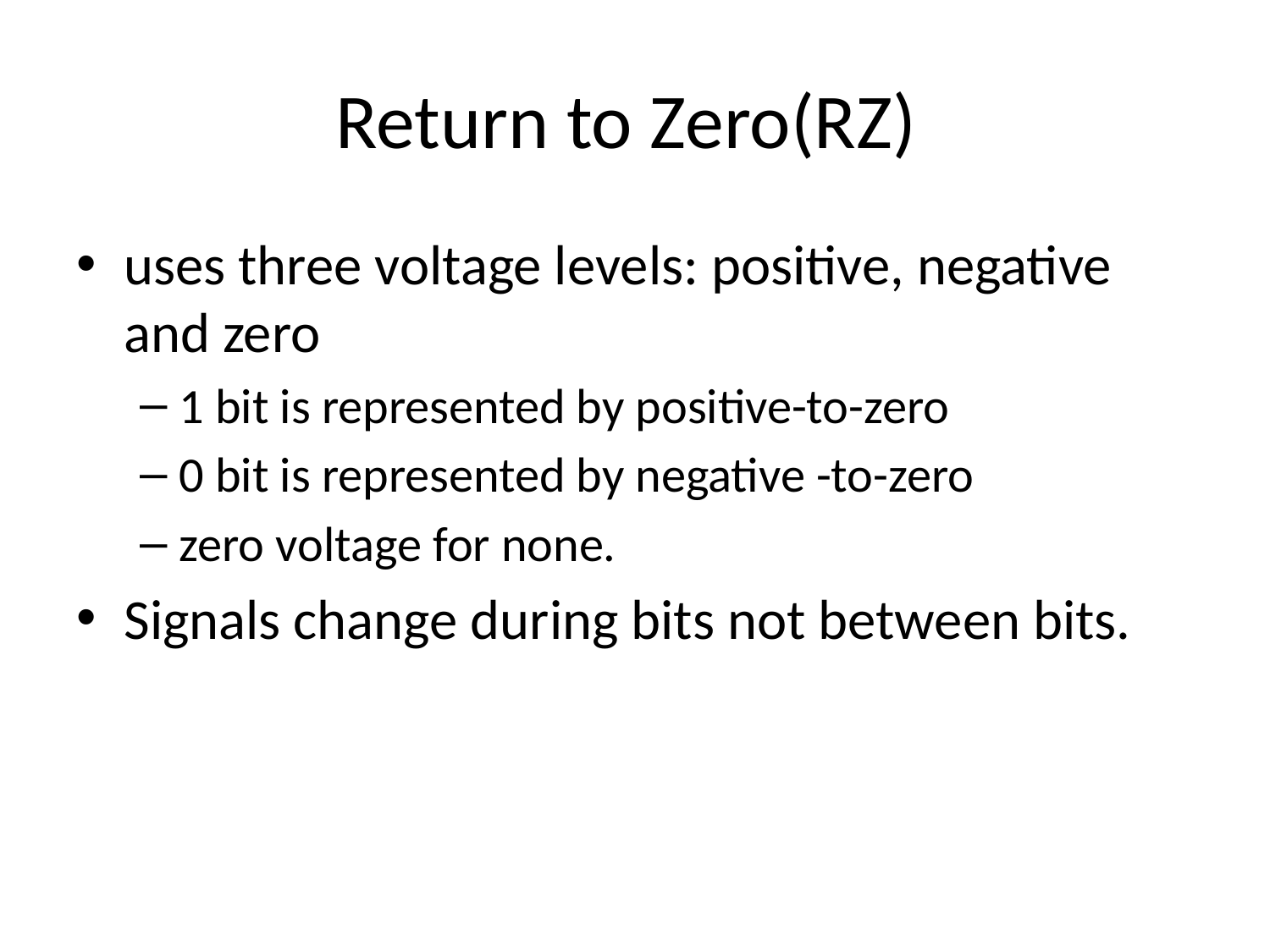

# Return to Zero(RZ)
uses three voltage levels: positive, negative and zero
1 bit is represented by positive-to-zero
0 bit is represented by negative -to-zero
zero voltage for none.
Signals change during bits not between bits.